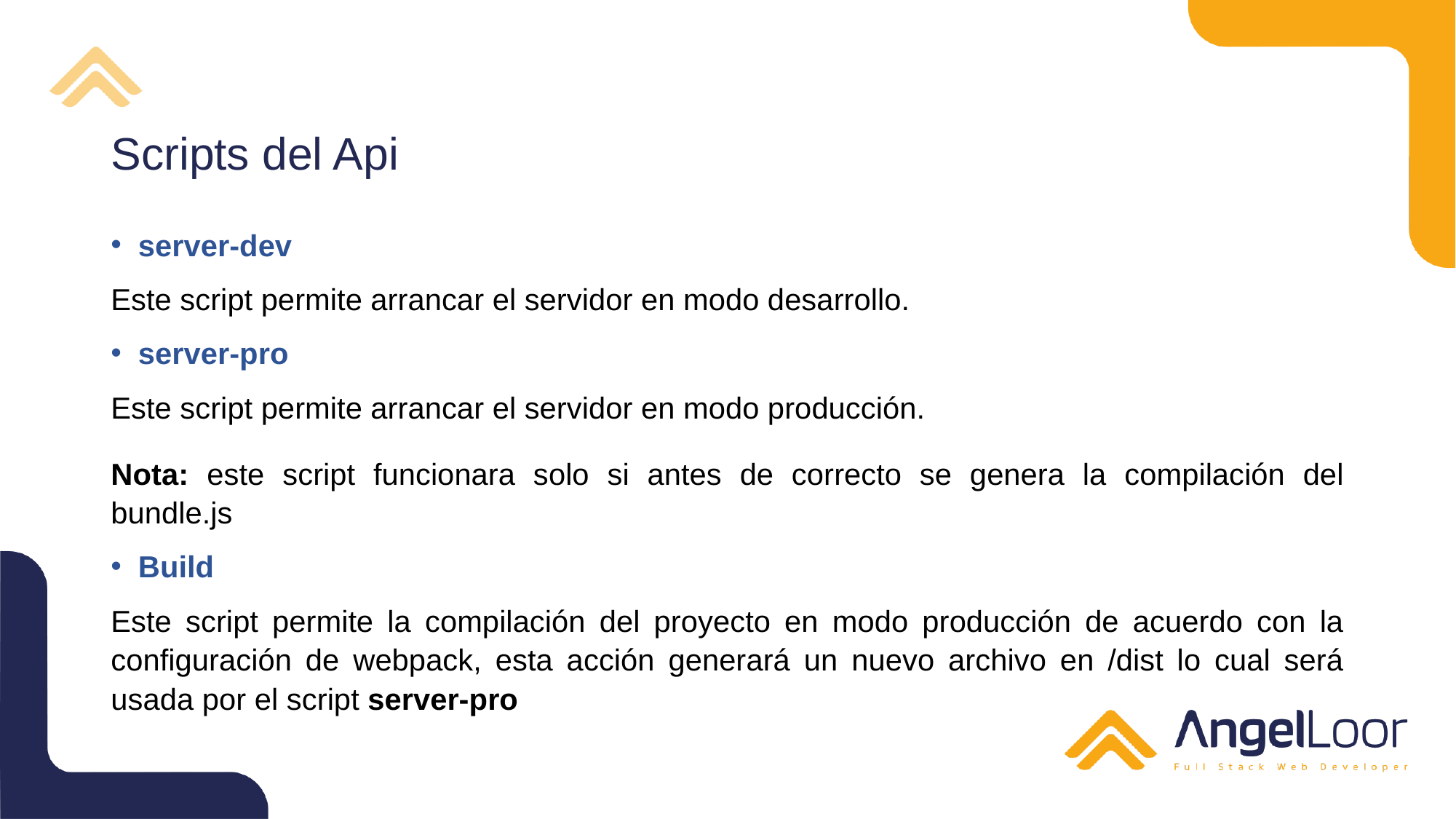

# Scripts del Api
server-dev
Este script permite arrancar el servidor en modo desarrollo.
server-pro
Este script permite arrancar el servidor en modo producción.
Nota: este script funcionara solo si antes de correcto se genera la compilación del bundle.js
Build
Este script permite la compilación del proyecto en modo producción de acuerdo con la configuración de webpack, esta acción generará un nuevo archivo en /dist lo cual será usada por el script server-pro